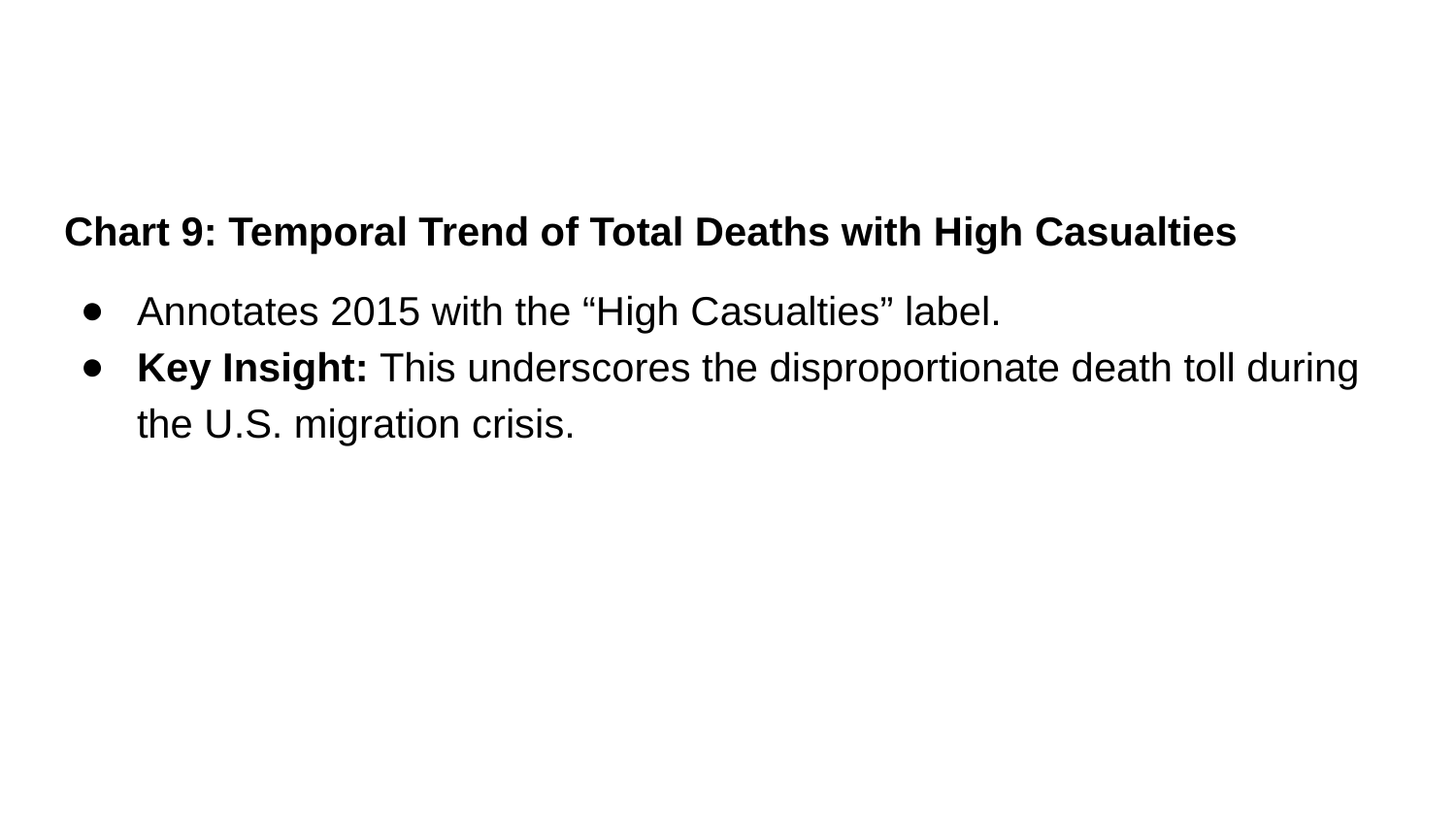

Chart 9: Temporal Trend of Total Deaths with High Casualties
Annotates 2015 with the “High Casualties” label.
Key Insight: This underscores the disproportionate death toll during the U.S. migration crisis.